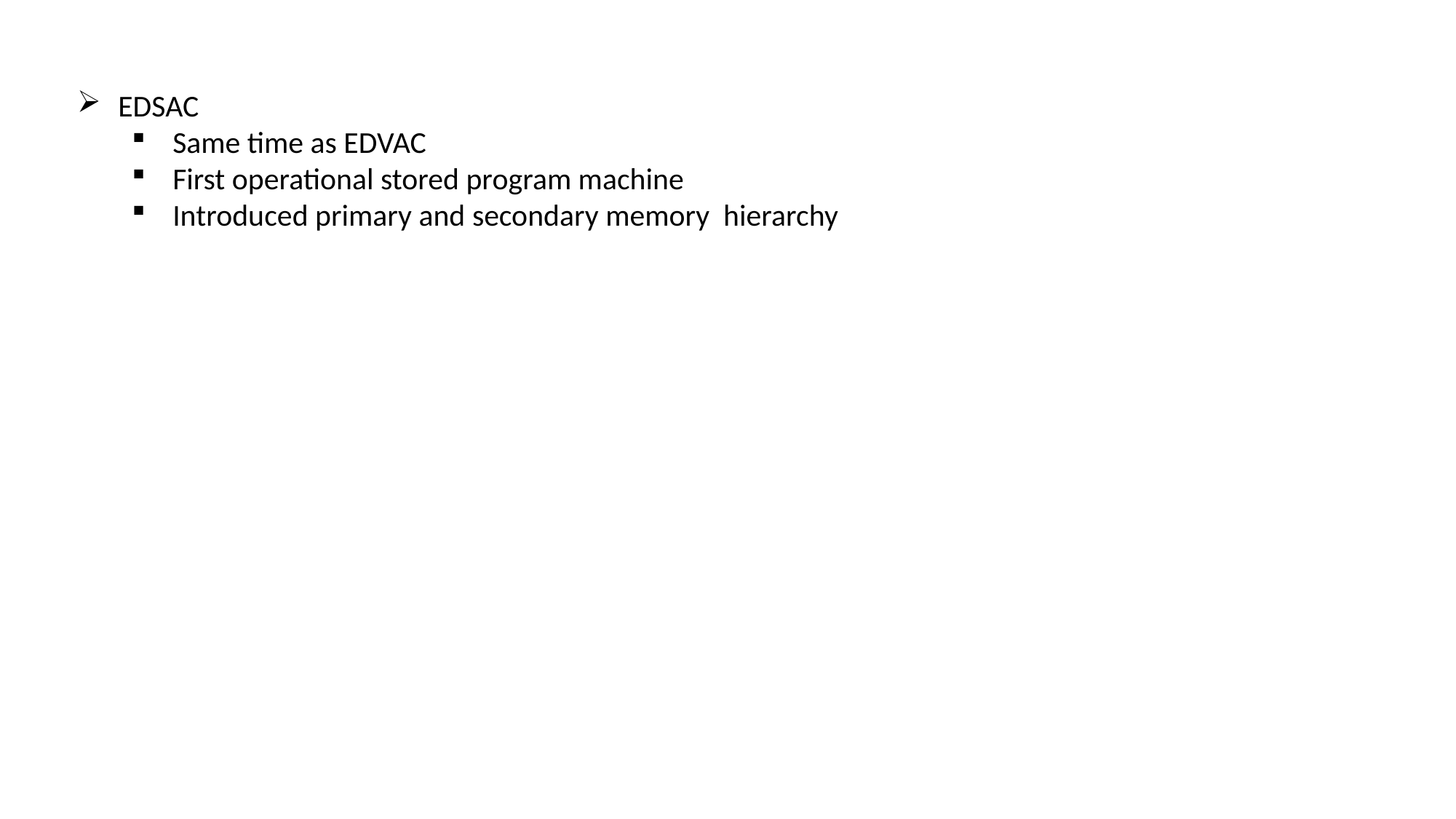

EDSAC
Same time as EDVAC
First operational stored program machine
Introduced primary and secondary memory  hierarchy